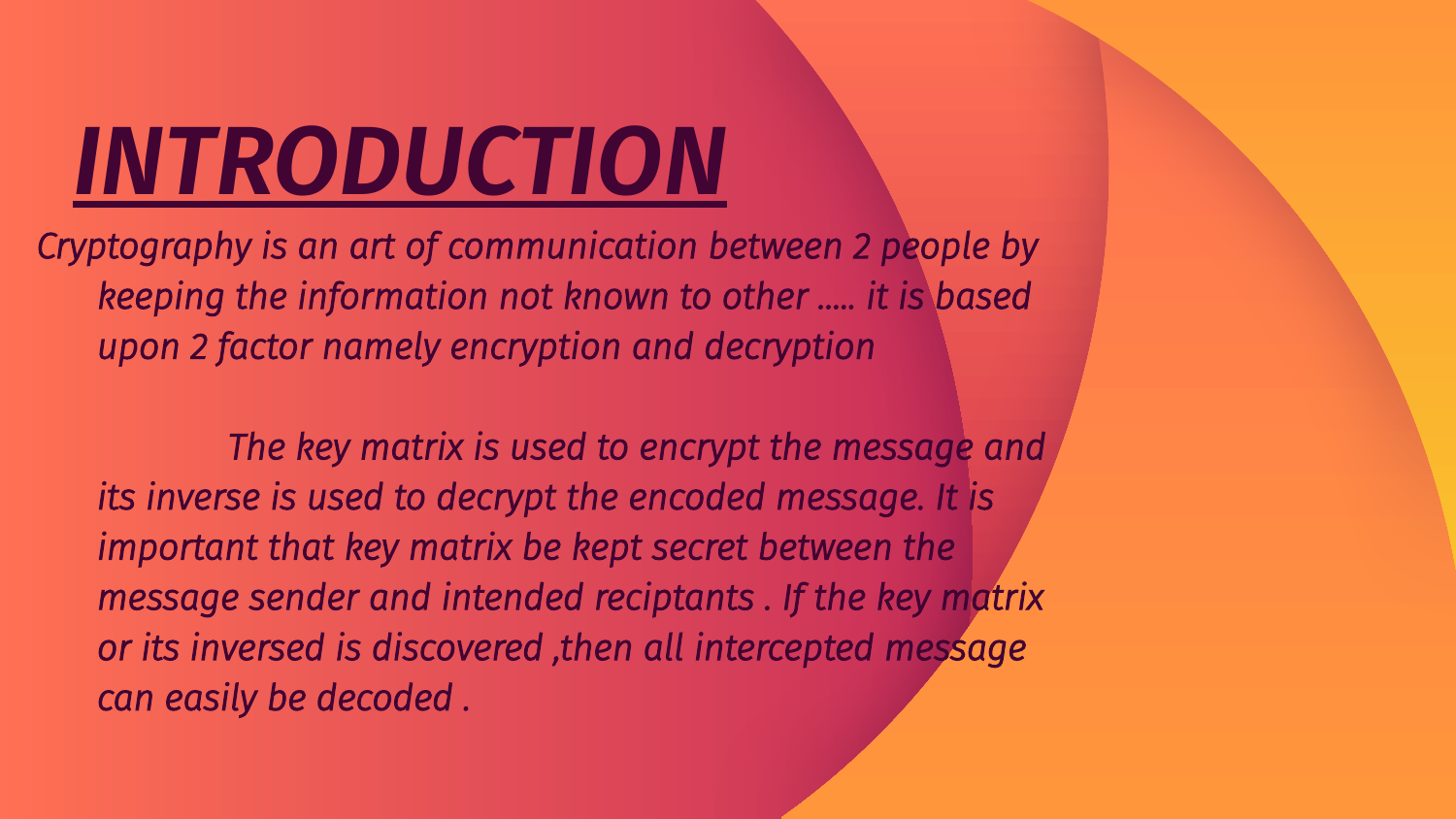

# INTRODUCTION
Cryptography is an art of communication between 2 people by keeping the information not known to other ….. it is based upon 2 factor namely encryption and decryption

                   The key matrix is used to encrypt the message and its inverse is used to decrypt the encoded message. It is important that key matrix be kept secret between the message sender and intended reciptants . If the key matrix or its inversed is discovered ,then all intercepted message can easily be decoded .